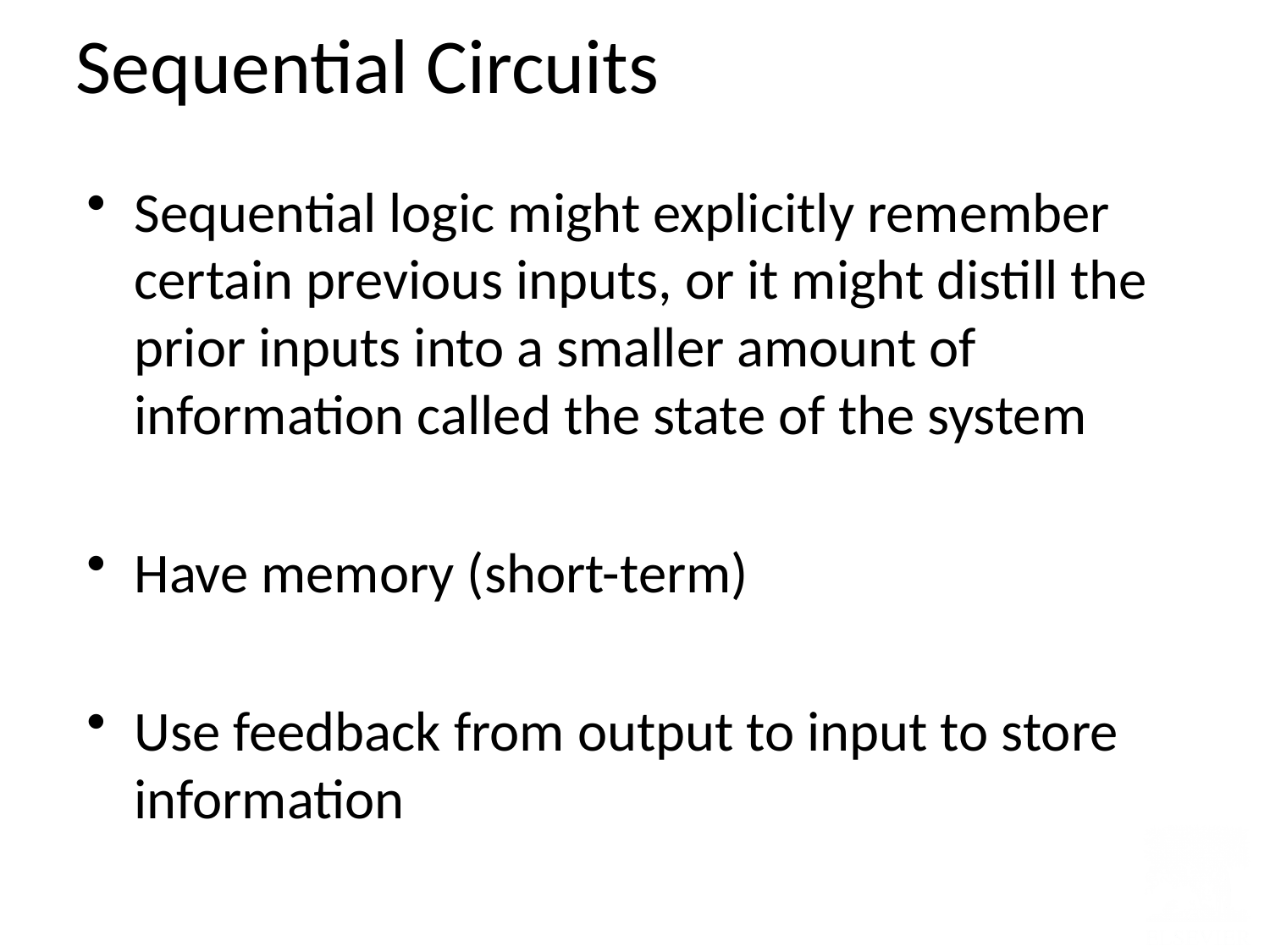

Sequential Circuits

Sequential logic might explicitly remember certain previous inputs, or it might distill the prior inputs into a smaller amount of information called the state of the system

Have memory (short-term)

Use feedback from output to input to store information